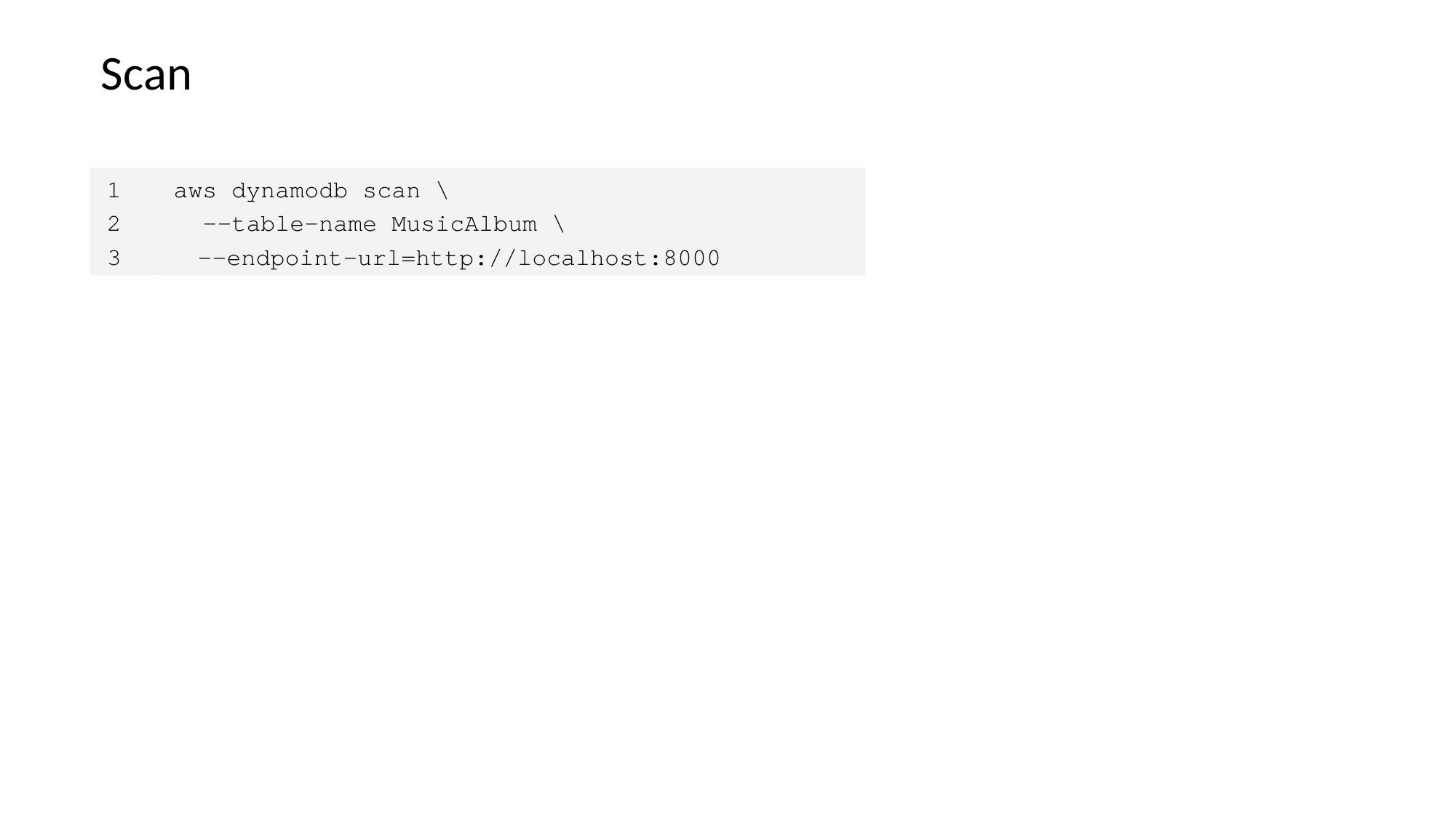

# Scan
1
2
3
aws dynamodb scan \
  --table-name MusicAlbum \
  --endpoint-url=http://localhost:8000